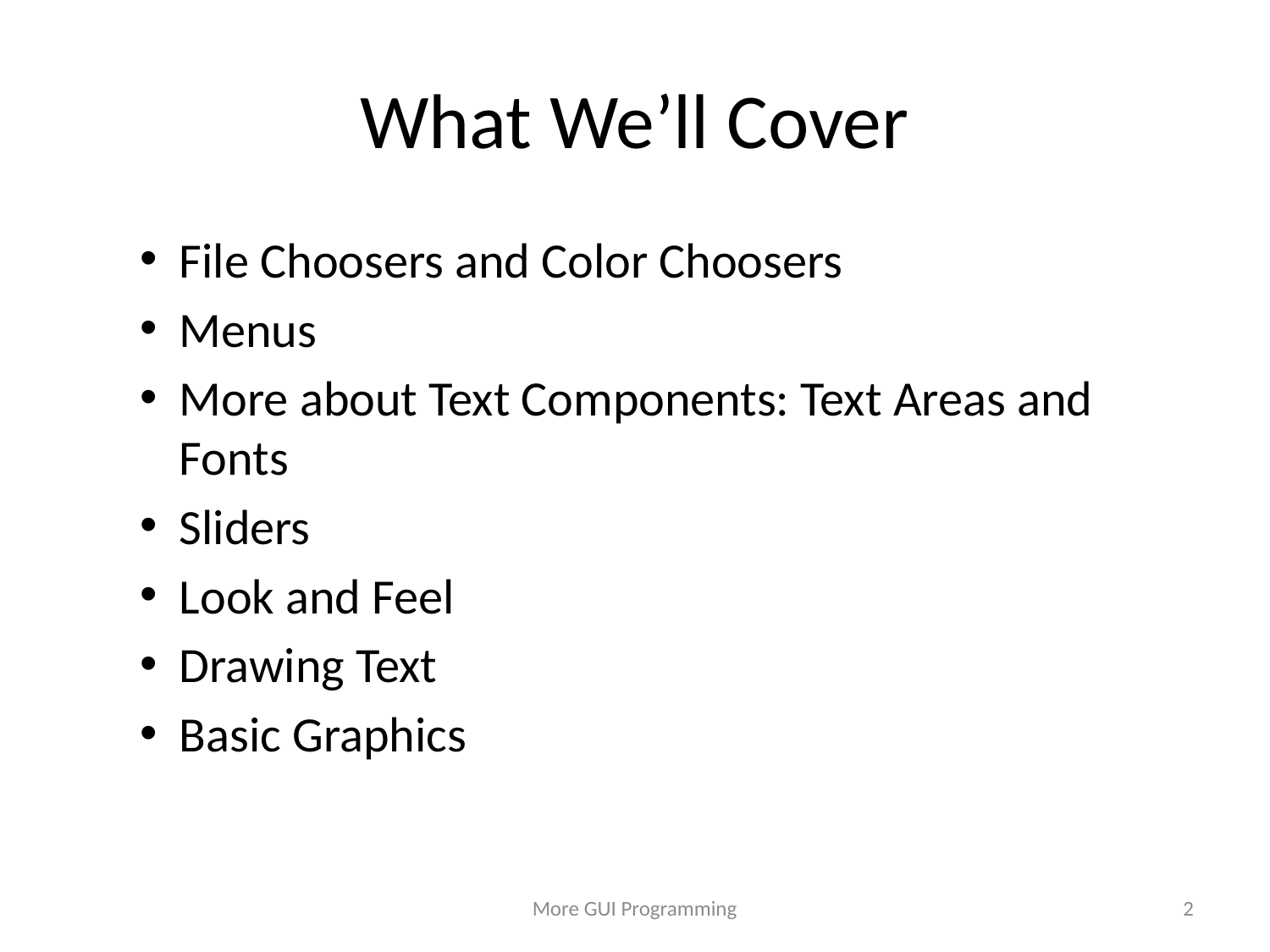

# What We’ll Cover
File Choosers and Color Choosers
Menus
More about Text Components: Text Areas and Fonts
Sliders
Look and Feel
Drawing Text
Basic Graphics

More GUI Programming
2